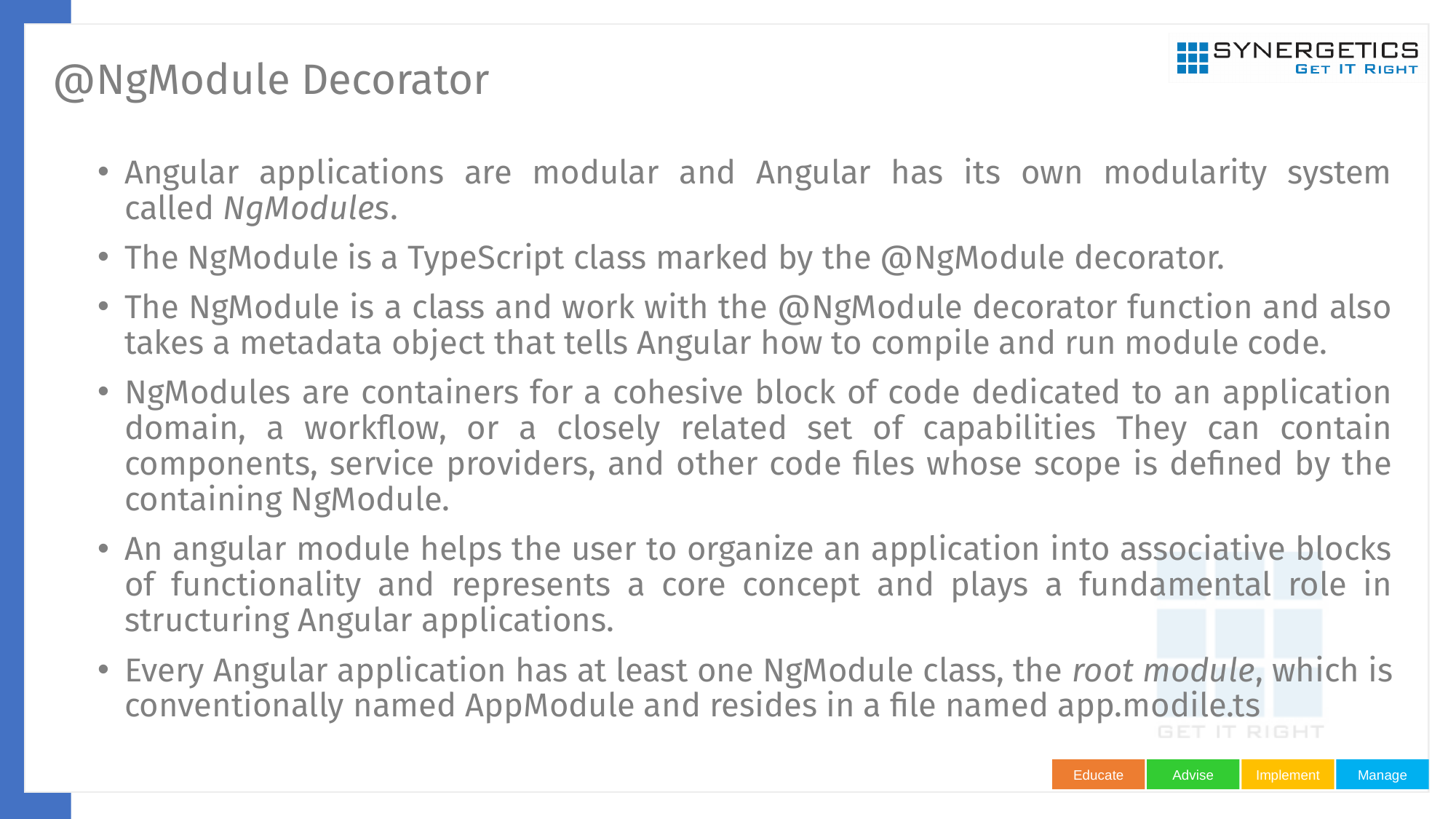

# @NgModule Decorator
Angular applications are modular and Angular has its own modularity system called NgModules.
The NgModule is a TypeScript class marked by the @NgModule decorator.
The NgModule is a class and work with the @NgModule decorator function and also takes a metadata object that tells Angular how to compile and run module code.
NgModules are containers for a cohesive block of code dedicated to an application domain, a workflow, or a closely related set of capabilities They can contain components, service providers, and other code files whose scope is defined by the containing NgModule.
An angular module helps the user to organize an application into associative blocks of functionality and represents a core concept and plays a fundamental role in structuring Angular applications.
Every Angular application has at least one NgModule class, the root module, which is conventionally named AppModule and resides in a file named app.modile.ts